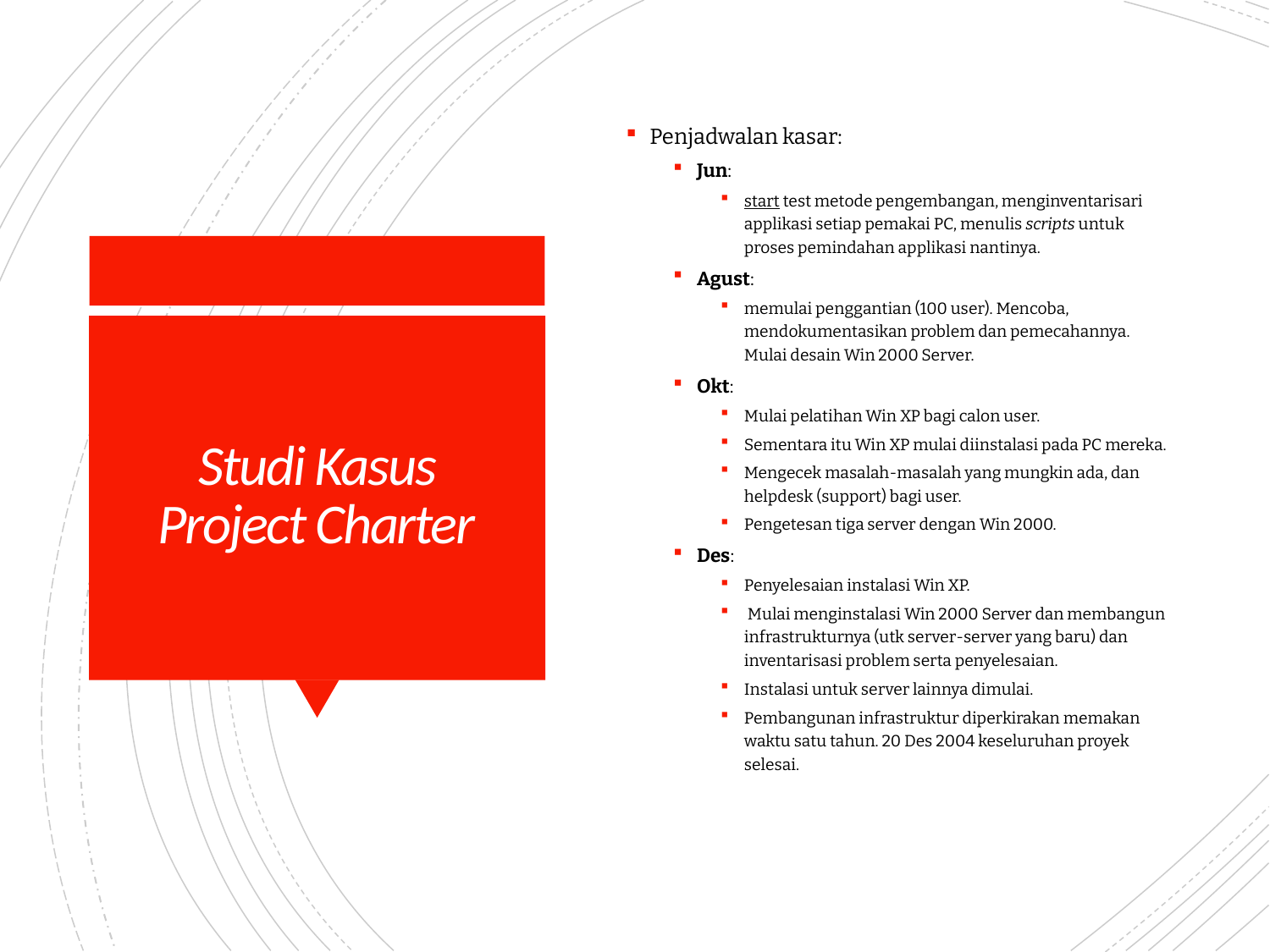

Penjadwalan kasar:
Jun:
start test metode pengembangan, menginventarisari applikasi setiap pemakai PC, menulis scripts untuk proses pemindahan applikasi nantinya.
Agust:
memulai penggantian (100 user). Mencoba, mendokumentasikan problem dan pemecahannya. Mulai desain Win 2000 Server.
Okt:
Mulai pelatihan Win XP bagi calon user.
Sementara itu Win XP mulai diinstalasi pada PC mereka.
Mengecek masalah-masalah yang mungkin ada, dan helpdesk (support) bagi user.
Pengetesan tiga server dengan Win 2000.
Des:
Penyelesaian instalasi Win XP.
 Mulai menginstalasi Win 2000 Server dan membangun infrastrukturnya (utk server-server yang baru) dan inventarisasi problem serta penyelesaian.
Instalasi untuk server lainnya dimulai.
Pembangunan infrastruktur diperkirakan memakan waktu satu tahun. 20 Des 2004 keseluruhan proyek selesai.

# Studi Kasus Project Charter